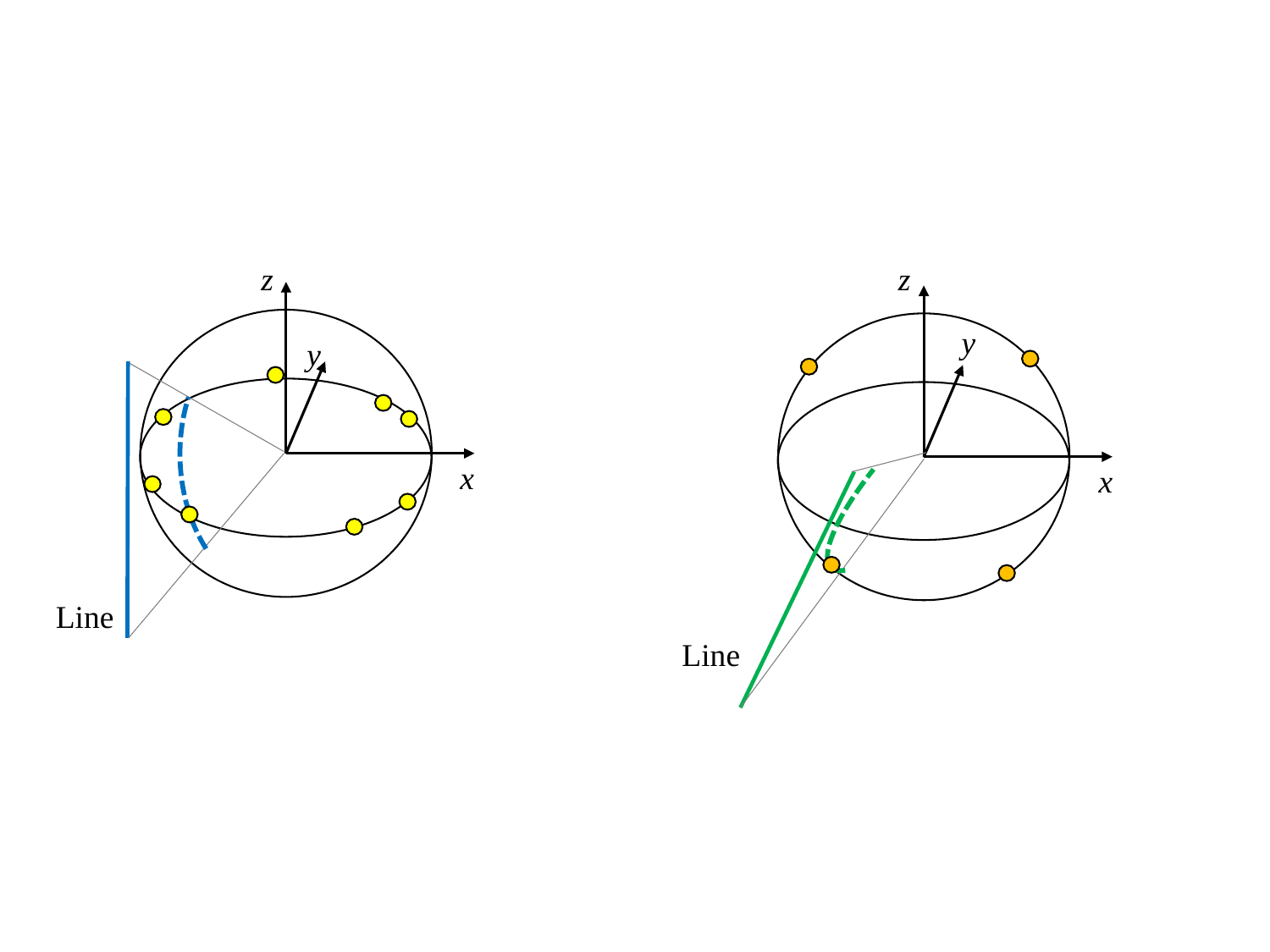

z

Line
y

x

z

y

x

Line